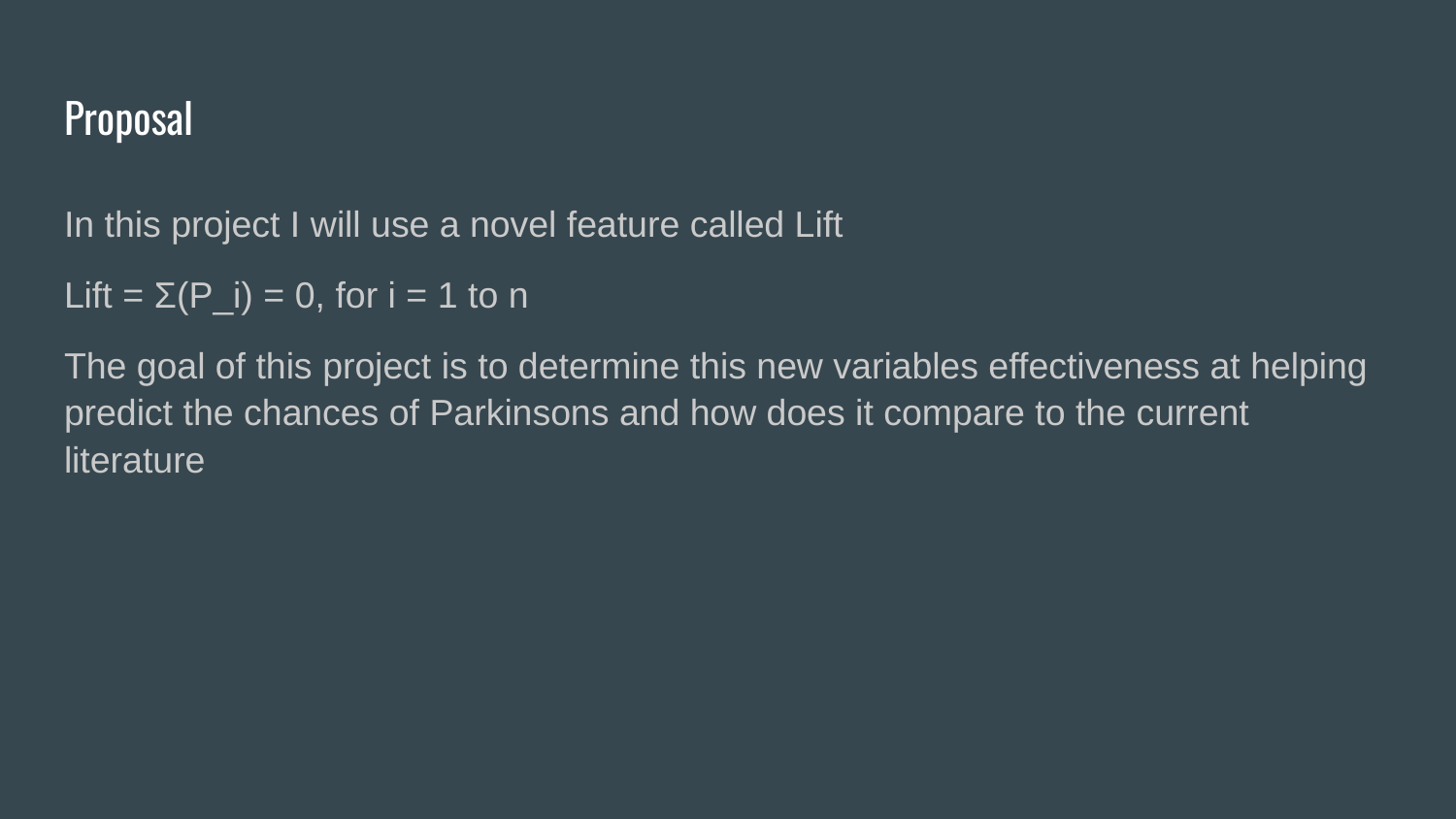

# Proposal
In this project I will use a novel feature called Lift
Lift = Σ(P_i) = 0, for i = 1 to n
The goal of this project is to determine this new variables effectiveness at helping predict the chances of Parkinsons and how does it compare to the current literature